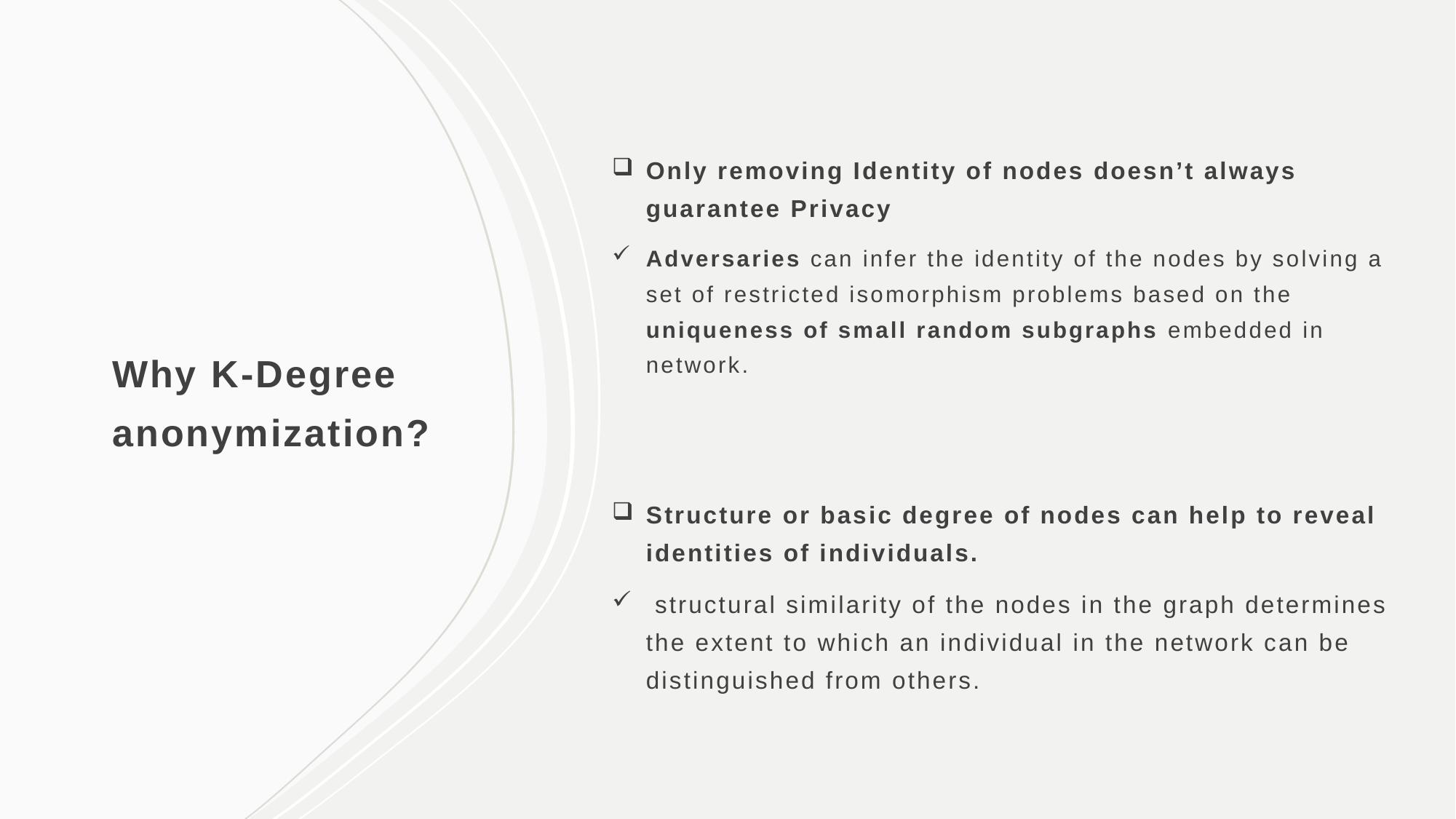

Only removing Identity of nodes doesn’t always guarantee Privacy
Adversaries can infer the identity of the nodes by solving a set of restricted isomorphism problems based on the uniqueness of small random subgraphs embedded in network.

Structure or basic degree of nodes can help to reveal identities of individuals.
 structural similarity of the nodes in the graph determines the extent to which an individual in the network can be distinguished from others.

# Why K-Degree anonymization?